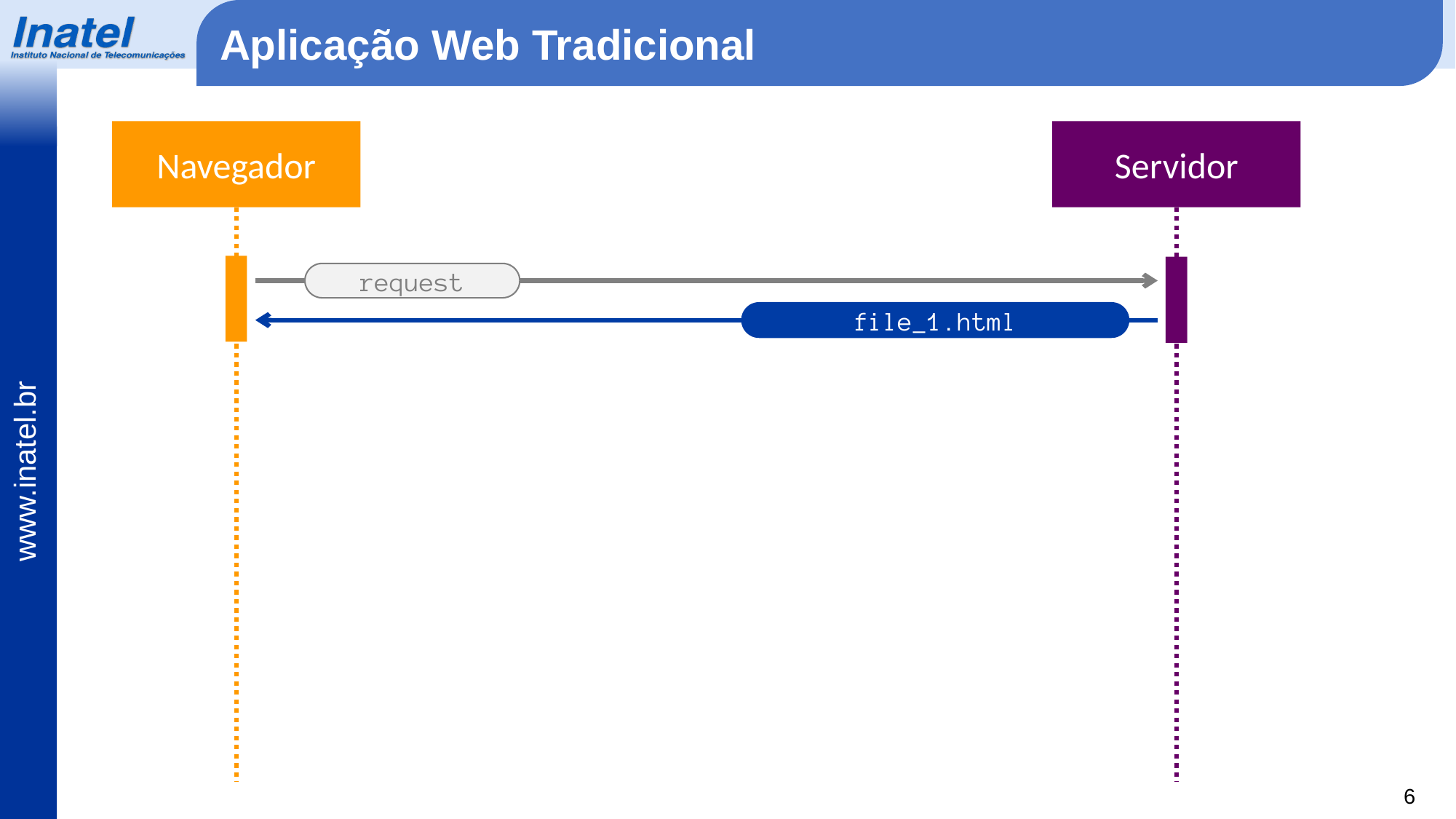

Aplicação Web Tradicional
Navegador
Servidor

request
file_1.html